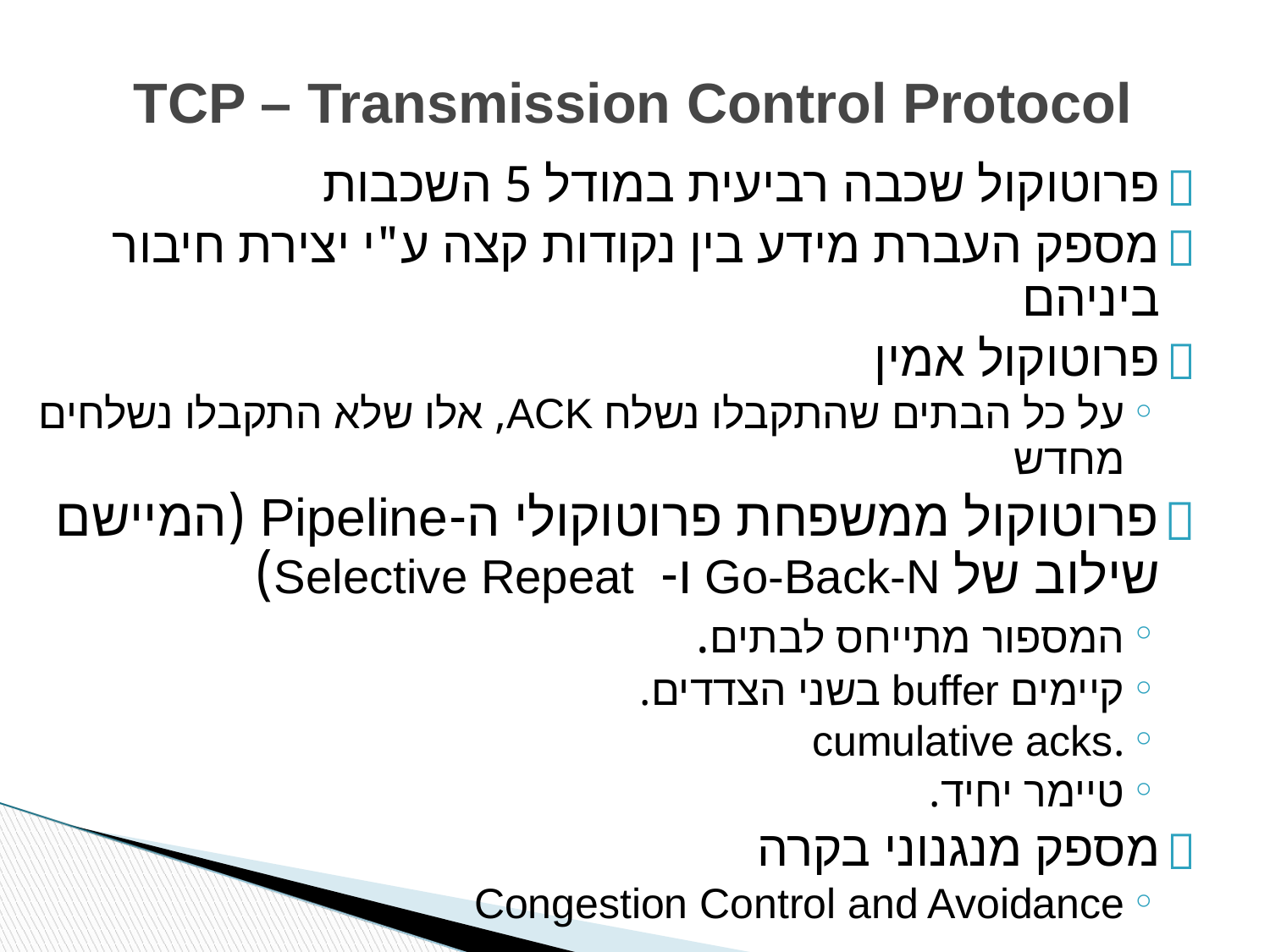

TCP – Transmission Control Protocol
פרוטוקול שכבה רביעית במודל 5 השכבות
מספק העברת מידע בין נקודות קצה ע"י יצירת חיבור ביניהם
פרוטוקול אמין
על כל הבתים שהתקבלו נשלח ACK, אלו שלא התקבלו נשלחים מחדש
פרוטוקול ממשפחת פרוטוקולי ה-Pipeline (המיישם שילוב של	 Go-Back-N ו-  Selective Repeat)
המספור מתייחס לבתים.
קיימים buffer בשני הצדדים.
.cumulative acks
טיימר יחיד.
מספק מנגנוני בקרה
Congestion Control and Avoidance